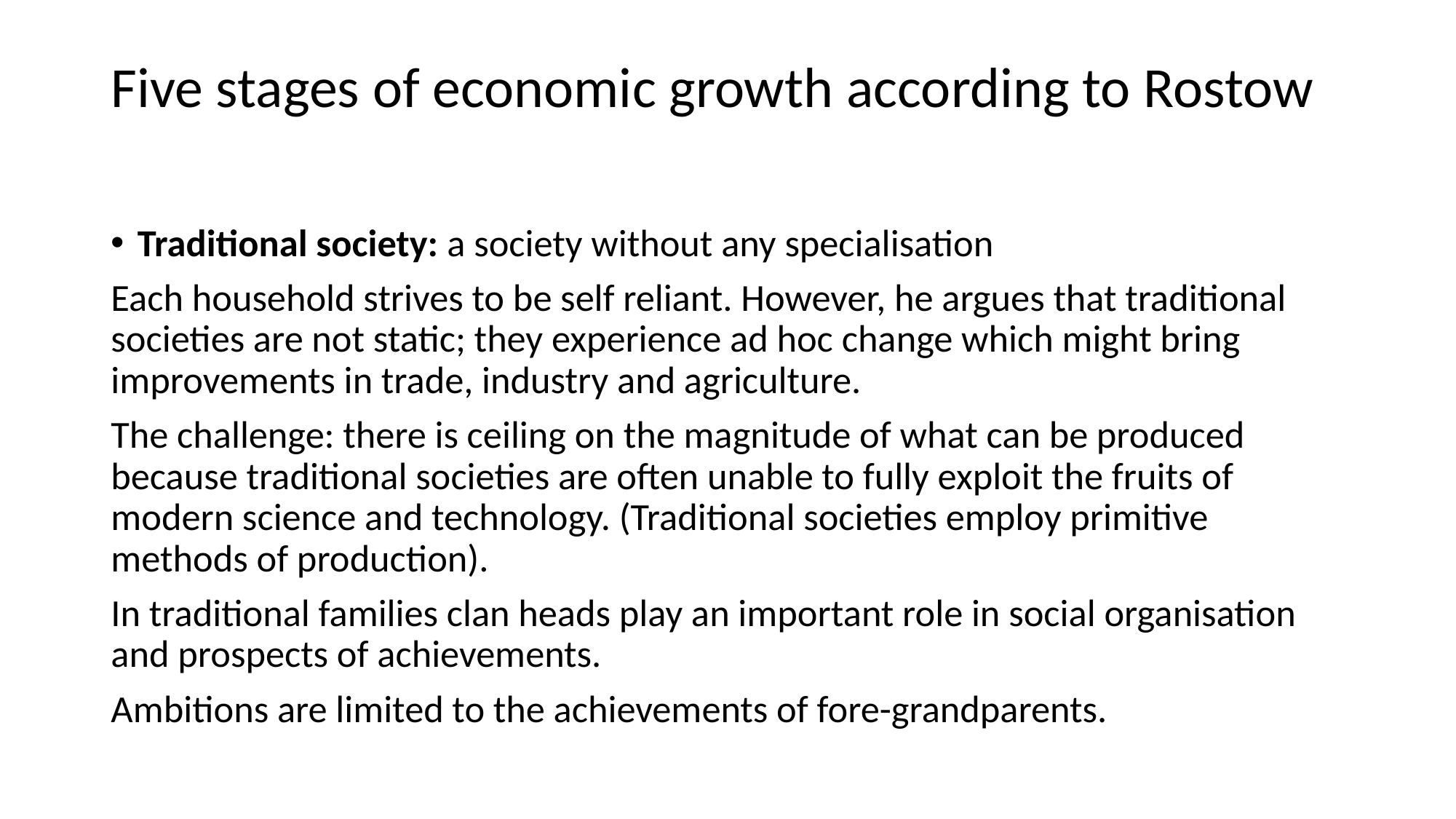

# Five stages of economic growth according to Rostow
Traditional society: a society without any specialisation
Each household strives to be self reliant. However, he argues that traditional societies are not static; they experience ad hoc change which might bring improvements in trade, industry and agriculture.
The challenge: there is ceiling on the magnitude of what can be produced because traditional societies are often unable to fully exploit the fruits of modern science and technology. (Traditional societies employ primitive methods of production).
In traditional families clan heads play an important role in social organisation and prospects of achievements.
Ambitions are limited to the achievements of fore-grandparents.